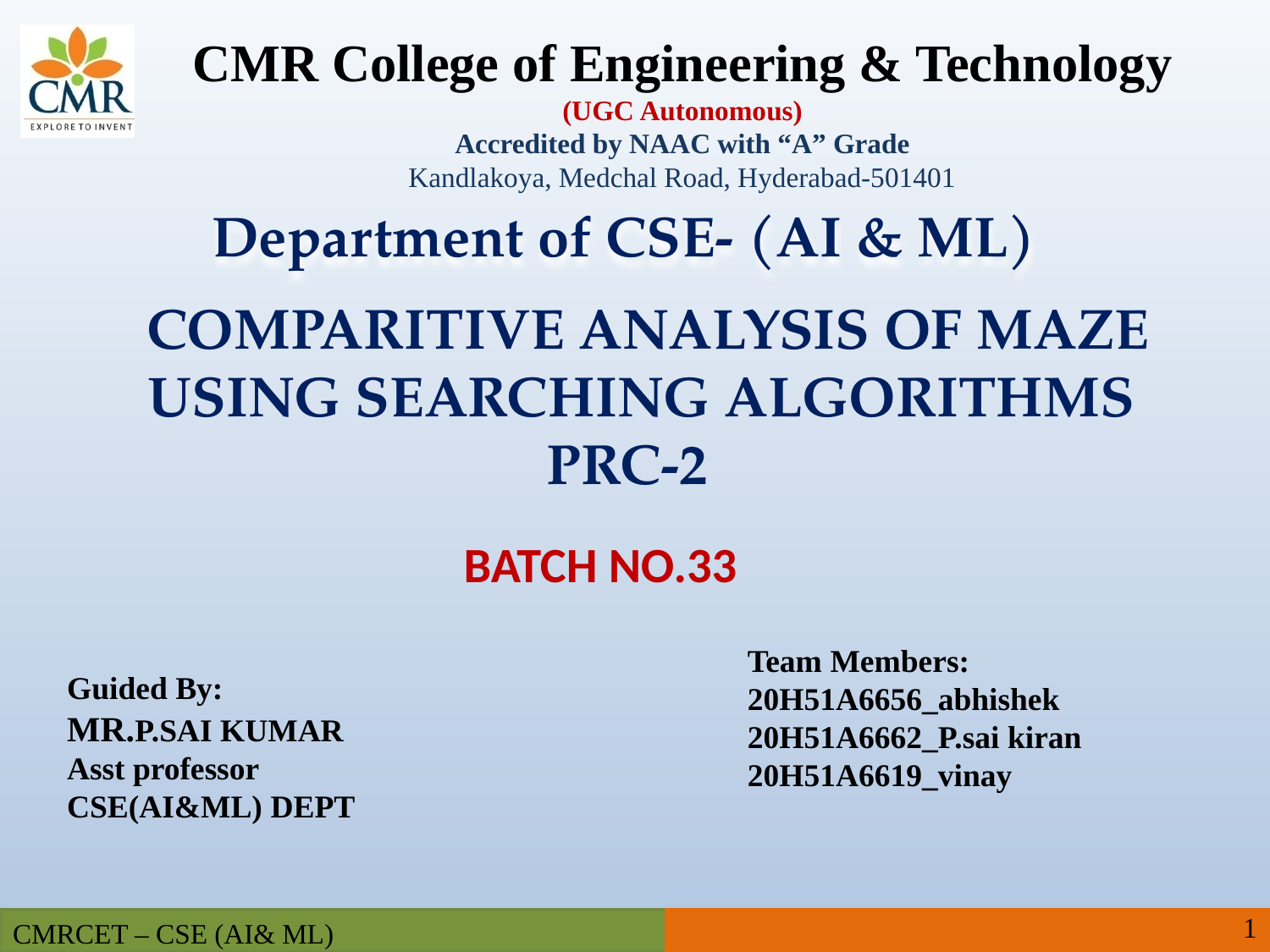

CMR College of Engineering & Technology
(UGC Autonomous)
Accredited by NAAC with “A” Grade
Kandlakoya, Medchal Road, Hyderabad-501401
Department of CSE- (AI & ML)
COMPARITIVE ANALYSIS OF MAZE USING SEARCHING ALGORITHMS
PRC-2
BATCH NO.33
Team Members:
20H51A6656_abhishek
20H51A6662_P.sai kiran
20H51A6619_vinay

Guided By:
MR.P.SAI KUMAR
Asst professor
CSE(AI&ML) DEPT
1
CMRCET – CSE (AI& ML)